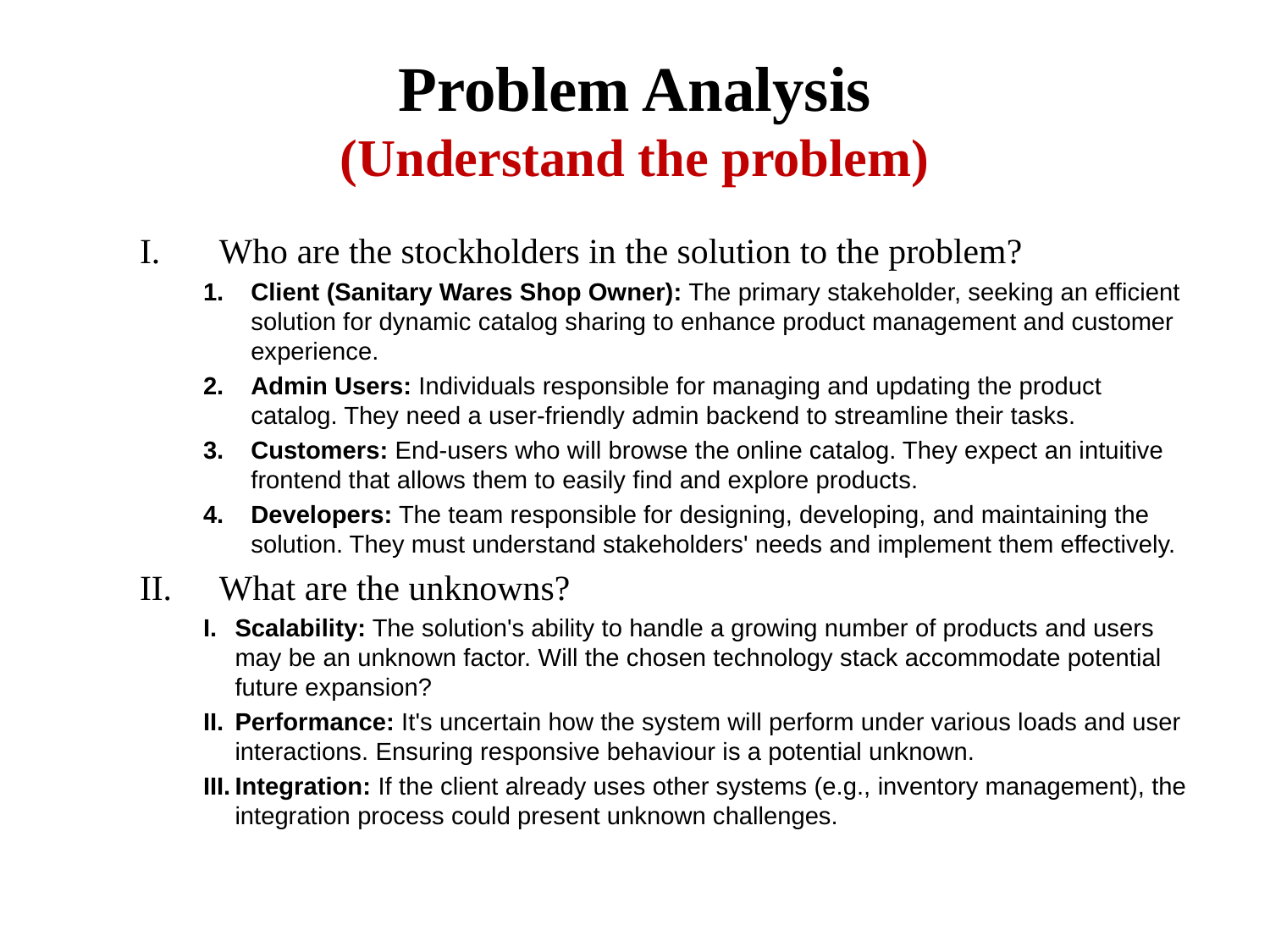

# Problem Analysis (Understand the problem)
Who are the stockholders in the solution to the problem?
Client (Sanitary Wares Shop Owner): The primary stakeholder, seeking an efficient solution for dynamic catalog sharing to enhance product management and customer experience.
Admin Users: Individuals responsible for managing and updating the product catalog. They need a user-friendly admin backend to streamline their tasks.
Customers: End-users who will browse the online catalog. They expect an intuitive frontend that allows them to easily find and explore products.
Developers: The team responsible for designing, developing, and maintaining the solution. They must understand stakeholders' needs and implement them effectively.
What are the unknowns?
Scalability: The solution's ability to handle a growing number of products and users may be an unknown factor. Will the chosen technology stack accommodate potential future expansion?
Performance: It's uncertain how the system will perform under various loads and user interactions. Ensuring responsive behaviour is a potential unknown.
Integration: If the client already uses other systems (e.g., inventory management), the integration process could present unknown challenges.